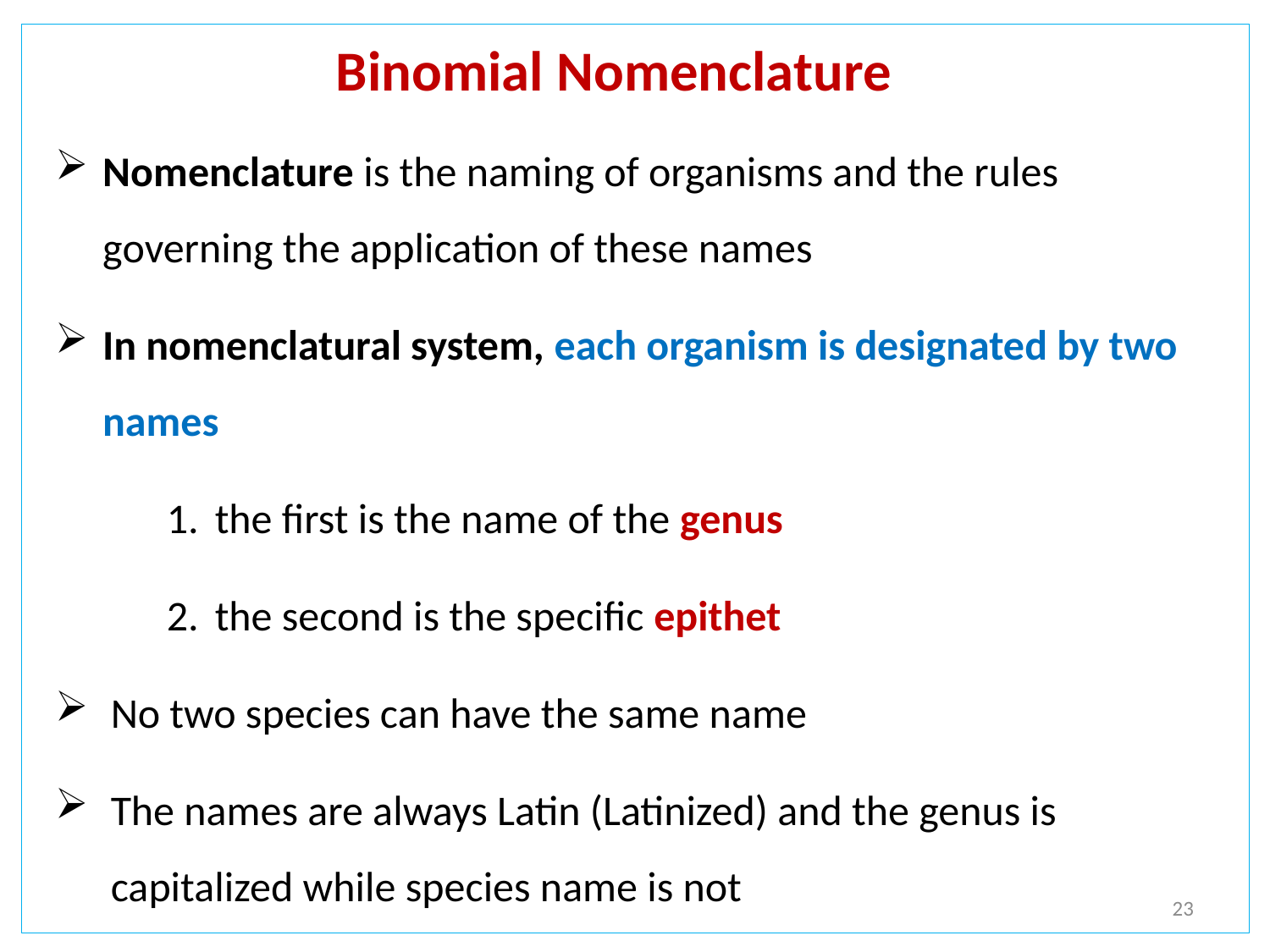

# Binomial Nomenclature
Nomenclature is the naming of organisms and the rules governing the application of these names
In nomenclatural system, each organism is designated by two names
the first is the name of the genus
the second is the specific epithet
No two species can have the same name
The names are always Latin (Latinized) and the genus is capitalized while species name is not

23